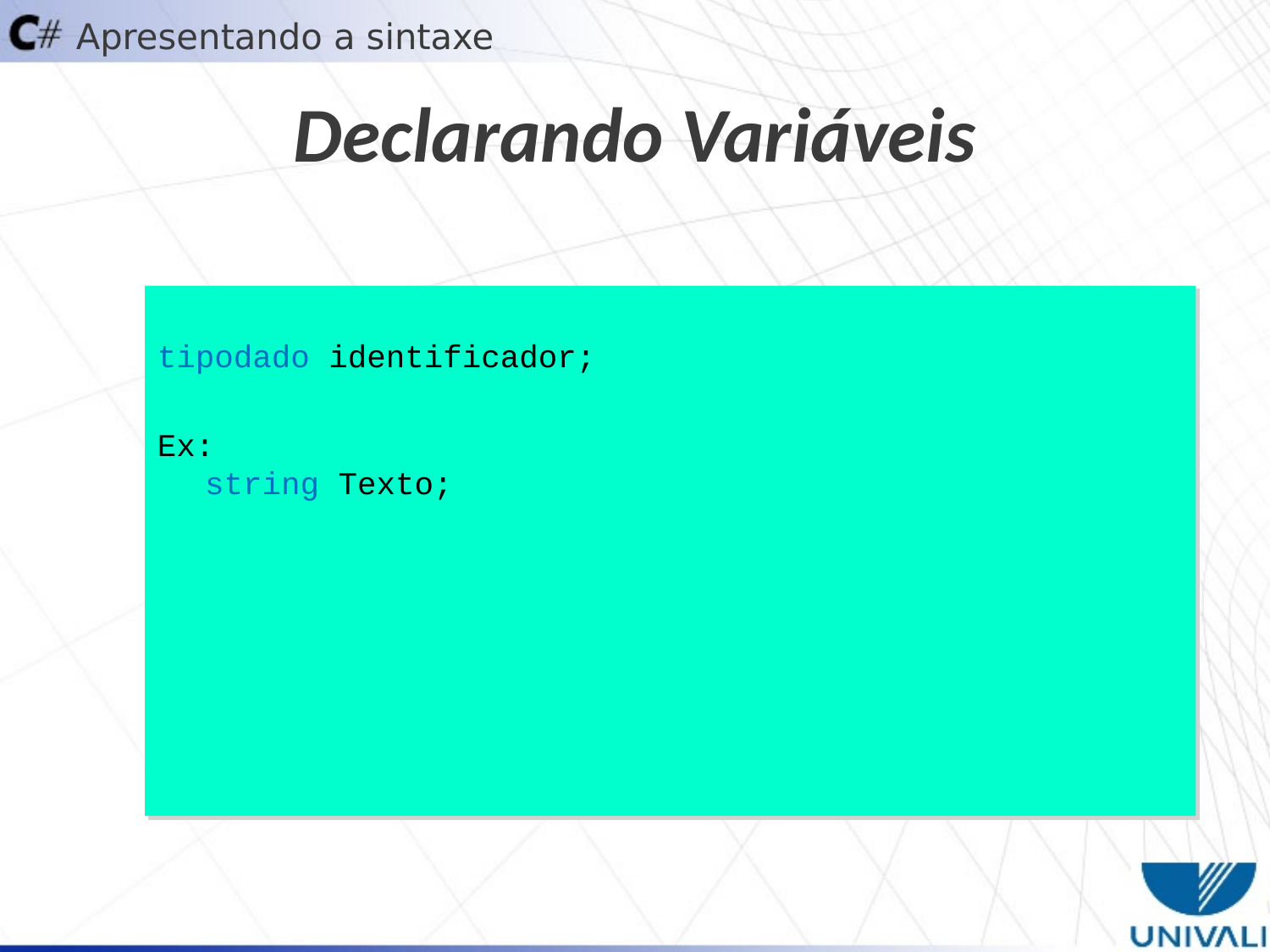

Apresentando a sintaxe
Declarando Variáveis

tipodado identificador;

Ex:
string Texto;